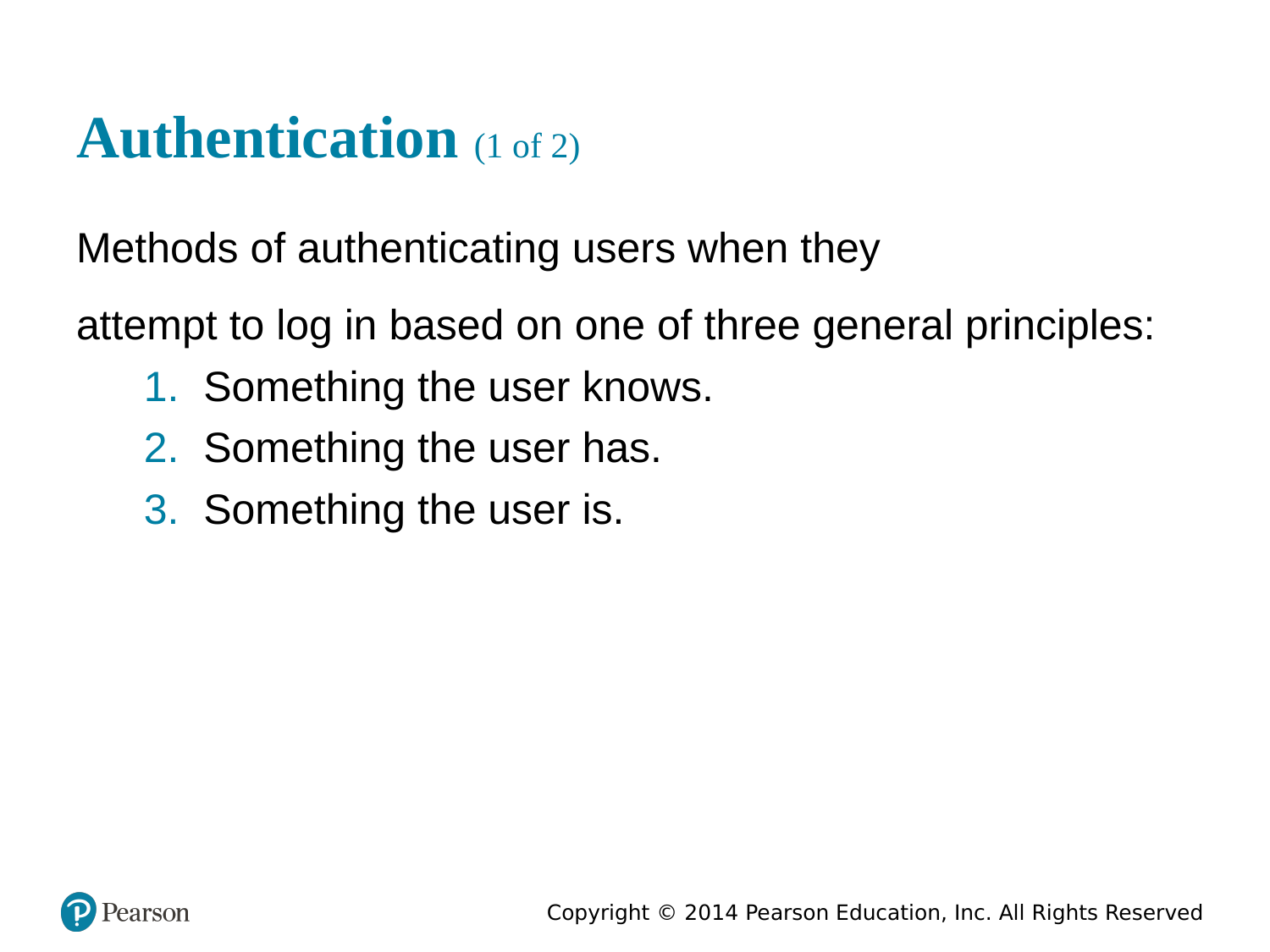

# Authentication (1 of 2)
Methods of authenticating users when they
attempt to log in based on one of three general principles:
Something the user knows.
Something the user has.
Something the user is.